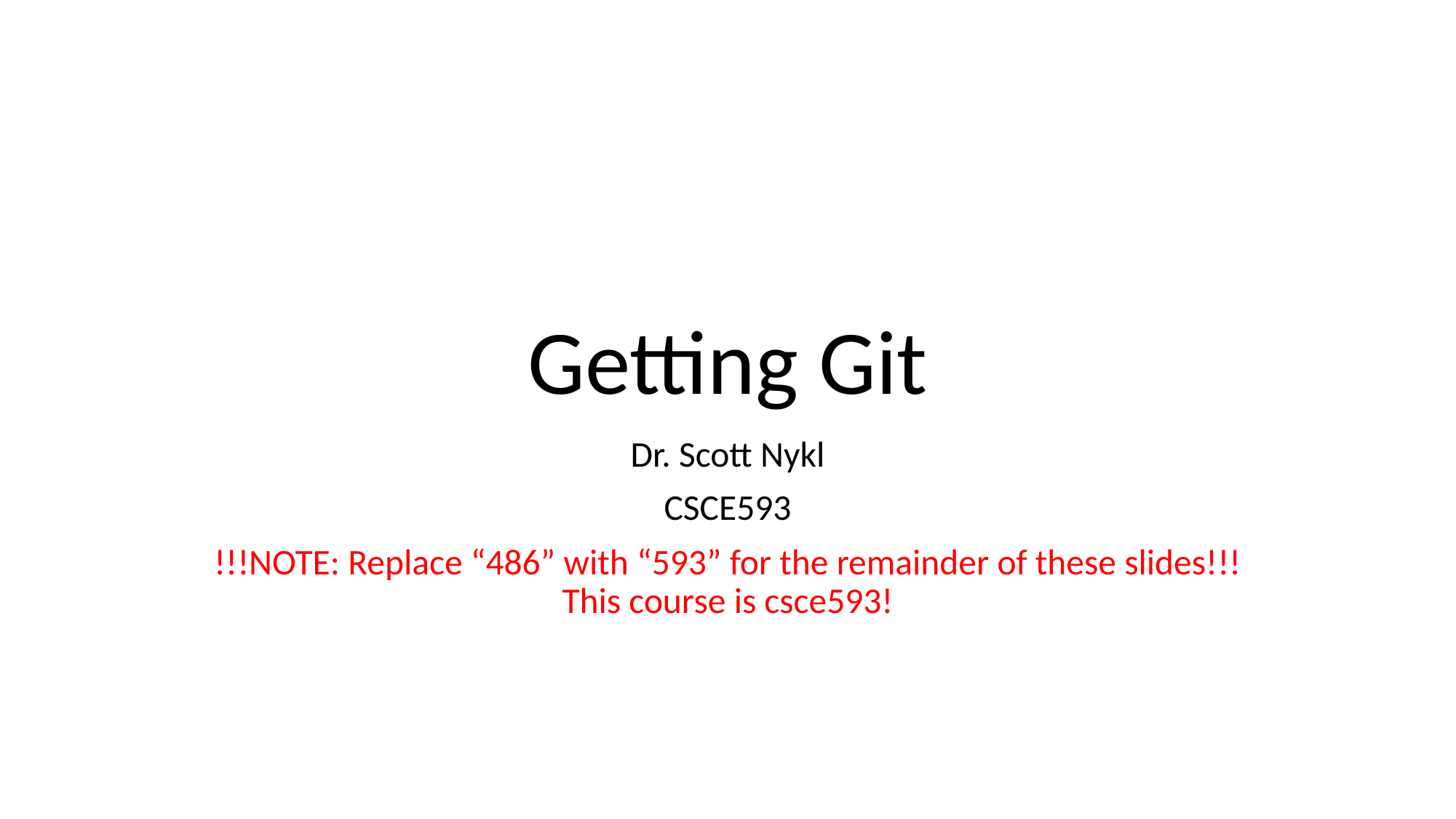

# Getting Git
Dr. Scott Nykl
CSCE593
!!!NOTE: Replace “486” with “593” for the remainder of these slides!!! This course is csce593!